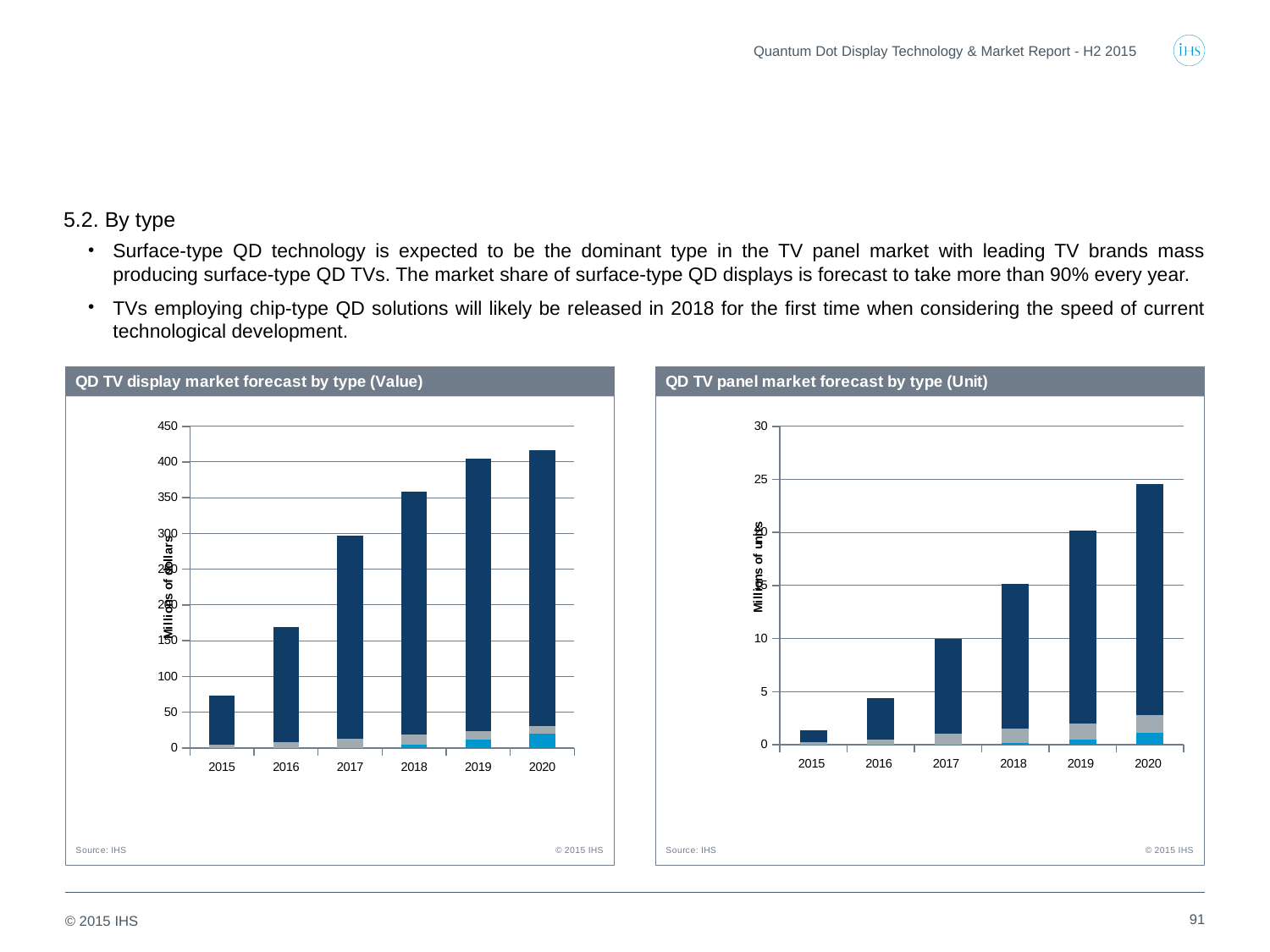

Quantum Dot Display Technology & Market Report - H2 2015
5.2. By type
Surface-type QD technology is expected to be the dominant type in the TV panel market with leading TV brands mass producing surface-type QD TVs. The market share of surface-type QD displays is forecast to take more than 90% every year.
TVs employing chip-type QD solutions will likely be released in 2018 for the first time when considering the speed of current technological development.

### Chart

| Category | QD chip | QD edge | QD surface |
|---|---|---|---|
| 2015 | 0.0 | 4.629761552944244 | 68.90643900788369 |
| 2016 | 0.0 | 7.855395725541757 | 160.6928999619477 |
| 2017 | 0.0 | 12.417910371668592 | 285.0845700114457 |
| 2018 | 5.138719580323316 | 13.366875156600972 | 339.8327224369725 |
| 2019 | 11.491751288121401 | 12.21922946473904 | 381.2549153033355 |
| 2020 | 20.542627238234076 | 10.560290782436219 | 385.202072215086 |

### Chart

| Category | QD chip | QD edge | QD surface |
|---|---|---|---|
| 2015 | 0.0 | 0.24739622171448 | 1.1036845637793902 |
| 2016 | 0.0 | 0.52058375620657 | 3.8700127542747773 |
| 2017 | 0.0 | 1.0350459595425987 | 8.970152498292025 |
| 2018 | 0.16764299266624003 | 1.358561110290398 | 13.602502979184651 |
| 2019 | 0.48849602802235 | 1.526537927859836 | 18.121274343703615 |
| 2020 | 1.1207482690398902 | 1.65283422807432 | 21.758043407494494 |
91